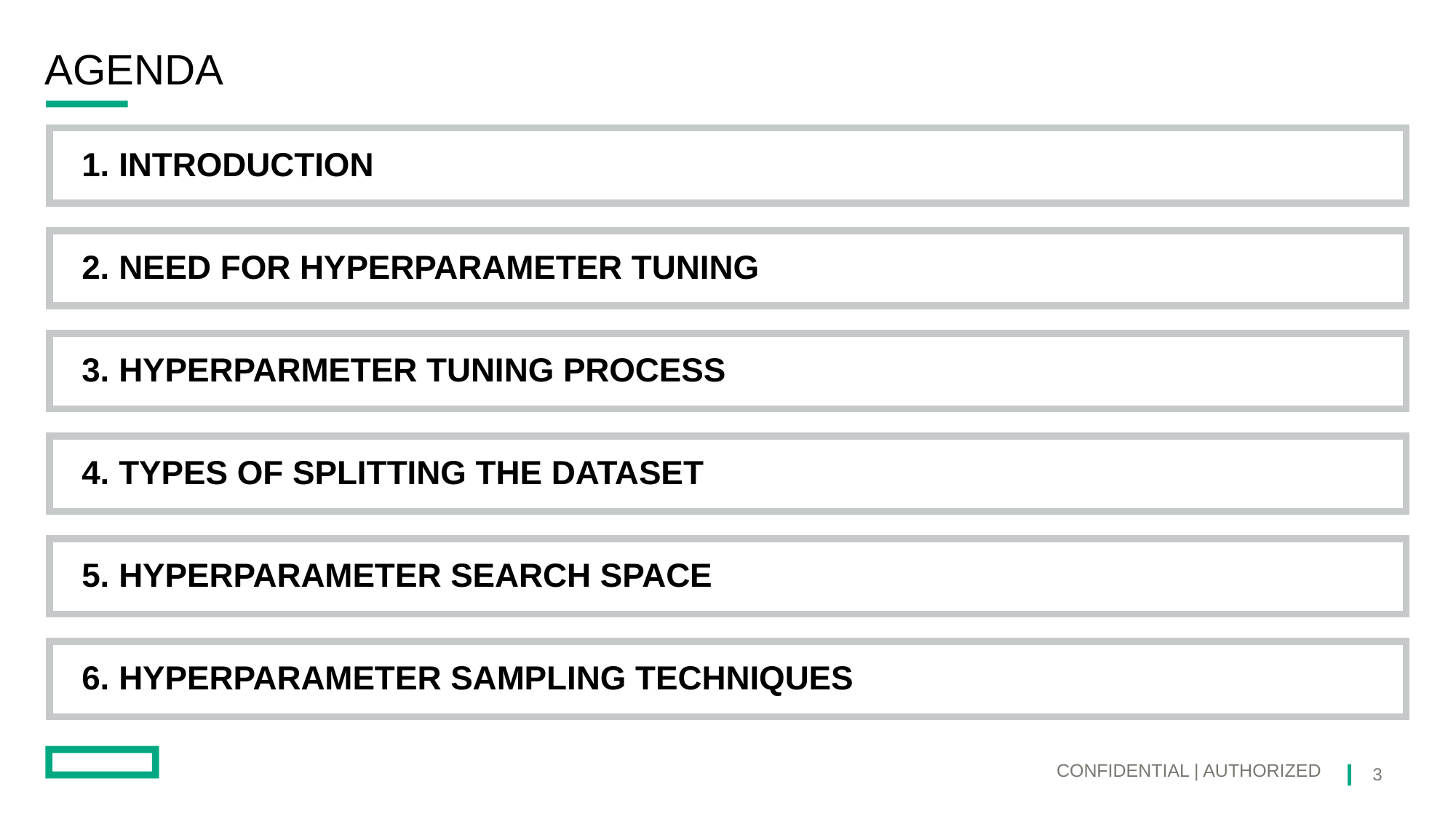

# AGENDA
1. INTRODUCTION
2. NEED FOR HYPERPARAMETER TUNING
3. HYPERPARMETER TUNING PROCESS
4. TYPES OF SPLITTING THE DATASET
5. HYPERPARAMETER SEARCH SPACE
6. HYPERPARAMETER SAMPLING TECHNIQUES
CONFIDENTIAL | AUTHORIZED
3